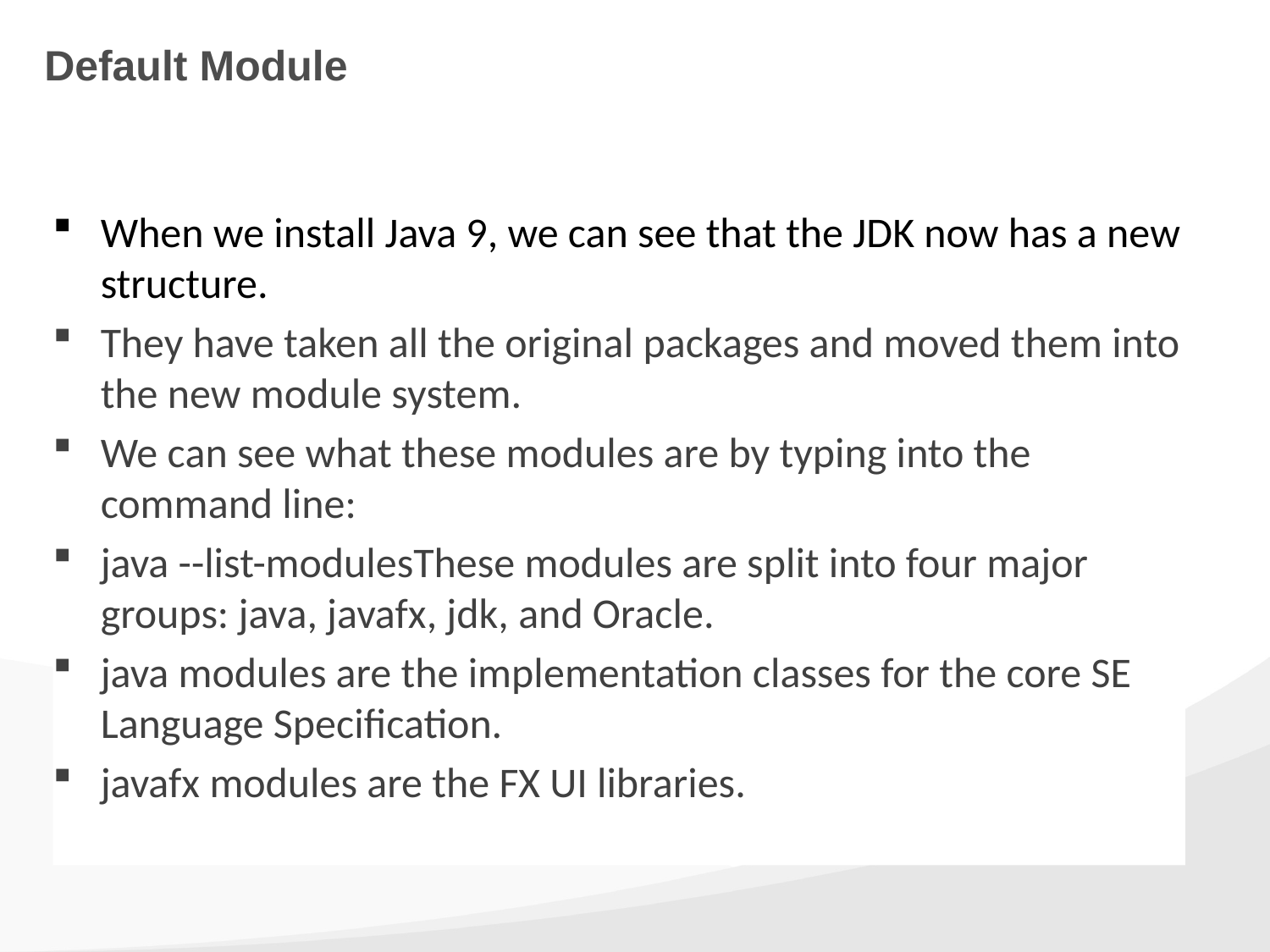

# Default Module
When we install Java 9, we can see that the JDK now has a new structure.
They have taken all the original packages and moved them into the new module system.
We can see what these modules are by typing into the command line:
java --list-modulesThese modules are split into four major groups: java, javafx, jdk, and Oracle.
java modules are the implementation classes for the core SE Language Specification.
javafx modules are the FX UI libraries.